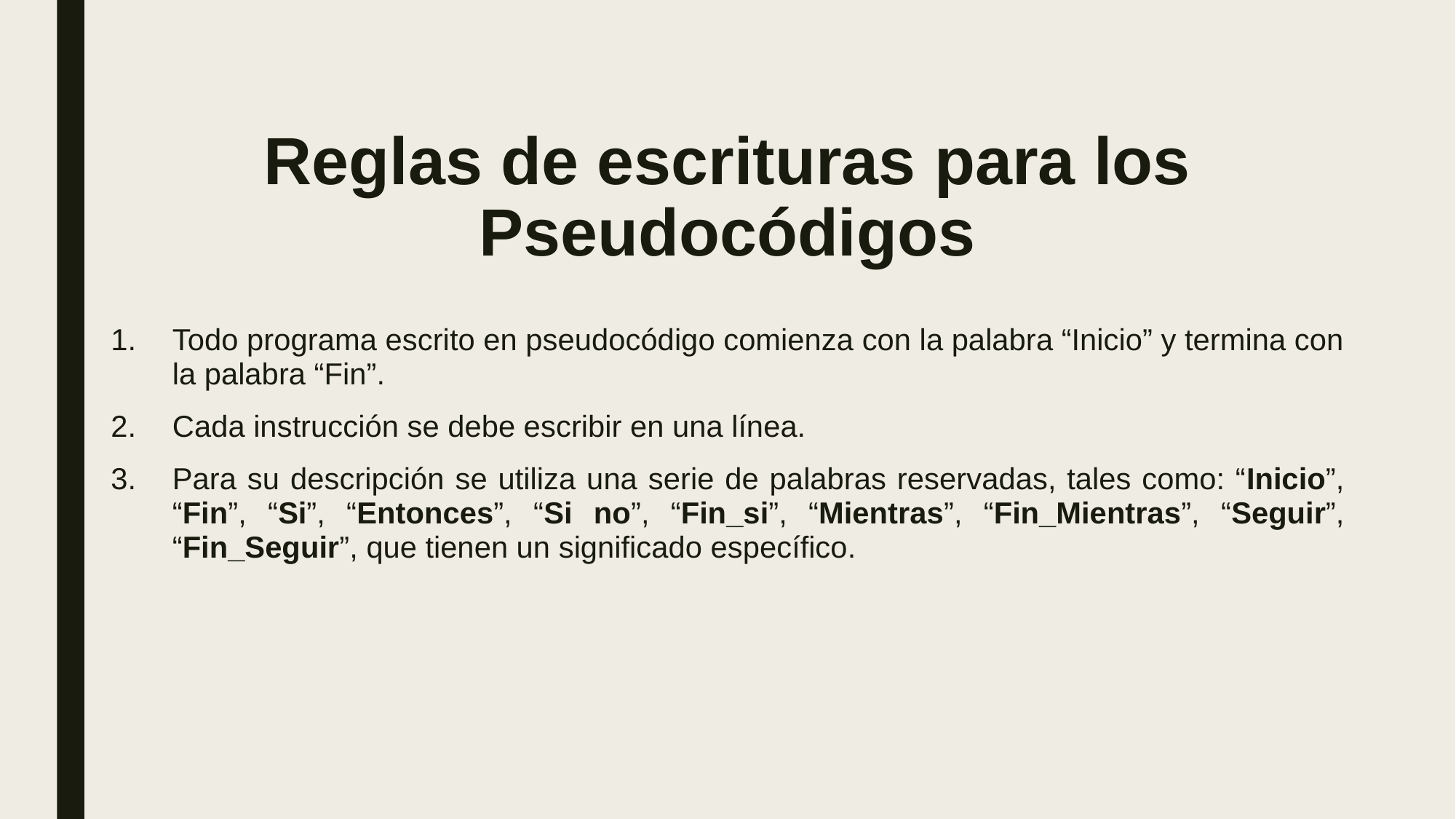

# Reglas de escrituras para los Pseudocódigos
Todo programa escrito en pseudocódigo comienza con la palabra “Inicio” y termina con la palabra “Fin”.
Cada instrucción se debe escribir en una línea.
Para su descripción se utiliza una serie de palabras reservadas, tales como: “Inicio”, “Fin”, “Si”, “Entonces”, “Si no”, “Fin_si”, “Mientras”, “Fin_Mientras”, “Seguir”, “Fin_Seguir”, que tienen un significado específico.